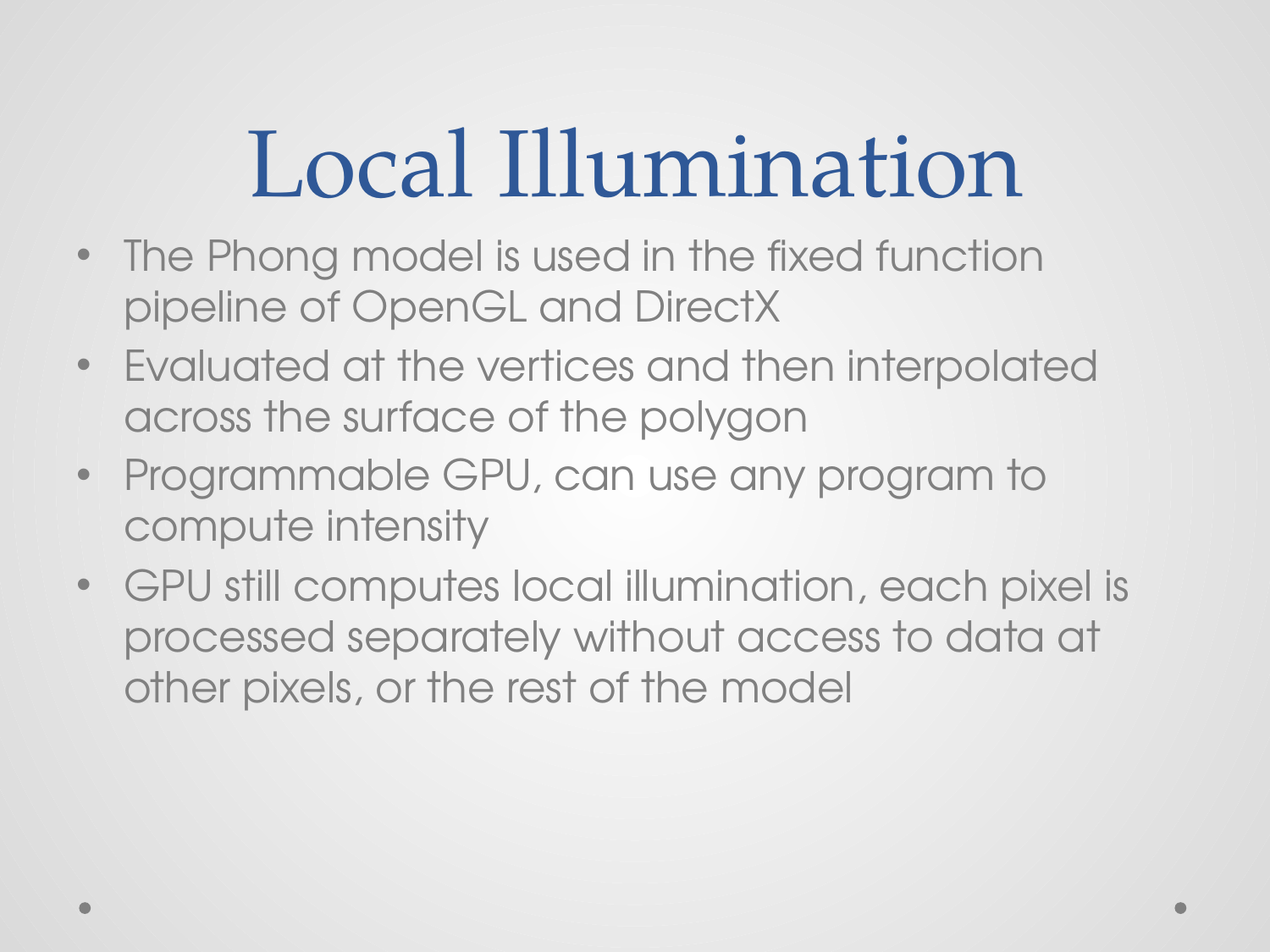

# Local Illumination
The Phong model is used in the fixed function pipeline of OpenGL and DirectX
Evaluated at the vertices and then interpolated across the surface of the polygon
Programmable GPU, can use any program to compute intensity
GPU still computes local illumination, each pixel is processed separately without access to data at other pixels, or the rest of the model